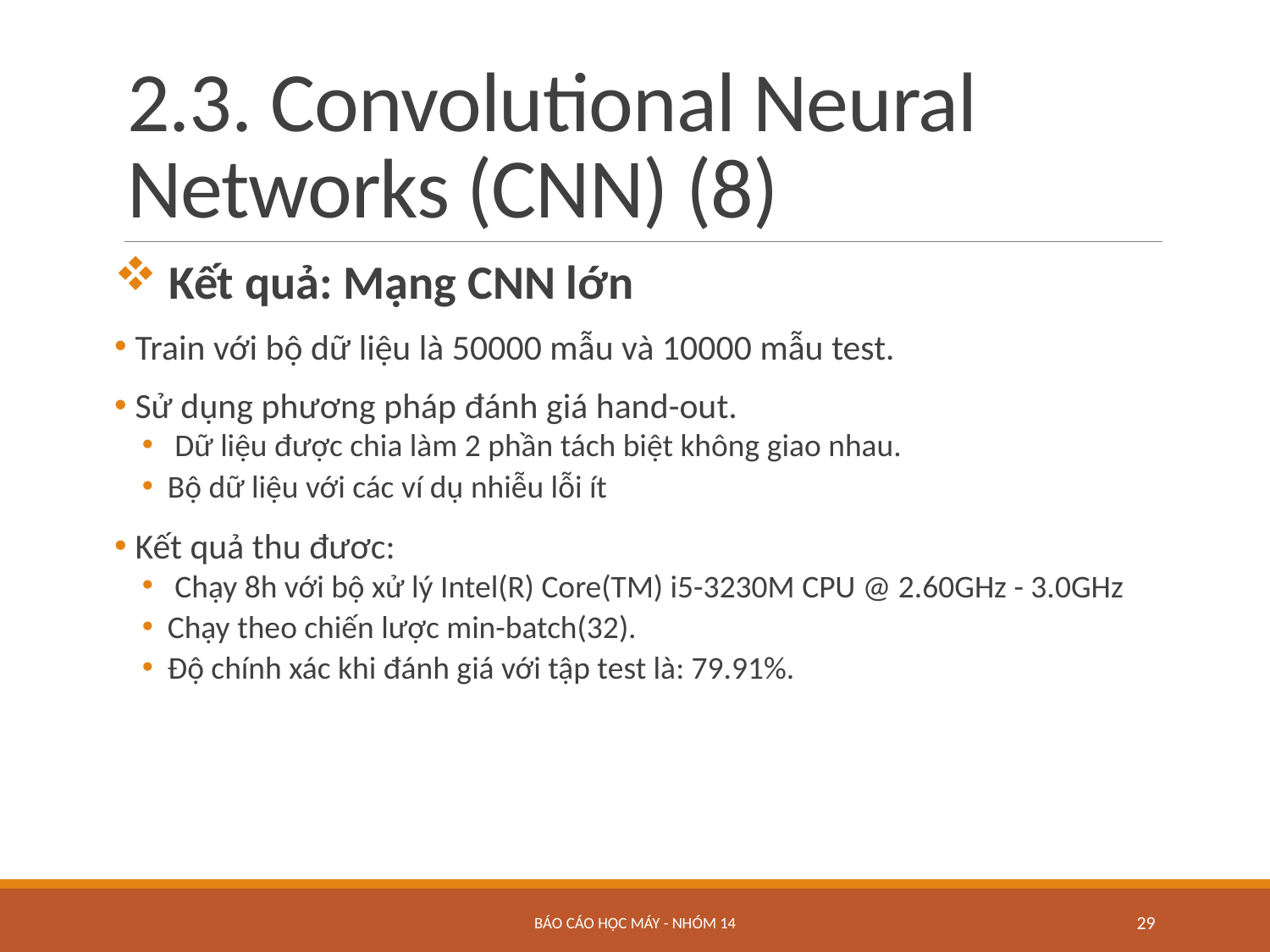

# 2.3. Convolutional Neural Networks (CNN) (8)
 Kết quả: Mạng CNN lớn
 Train với bộ dữ liệu là 50000 mẫu và 10000 mẫu test.
 Sử dụng phương pháp đánh giá hand-out.
 Dữ liệu được chia làm 2 phần tách biệt không giao nhau.
Bộ dữ liệu với các ví dụ nhiễu lỗi ít
 Kết quả thu đươc:
 Chạy 8h với bộ xử lý Intel(R) Core(TM) i5-3230M CPU @ 2.60GHz - 3.0GHz
Chạy theo chiến lược min-batch(32).
Độ chính xác khi đánh giá với tập test là: 79.91%.

BÁO CÁO HỌC MÁY - NHÓM 14
29